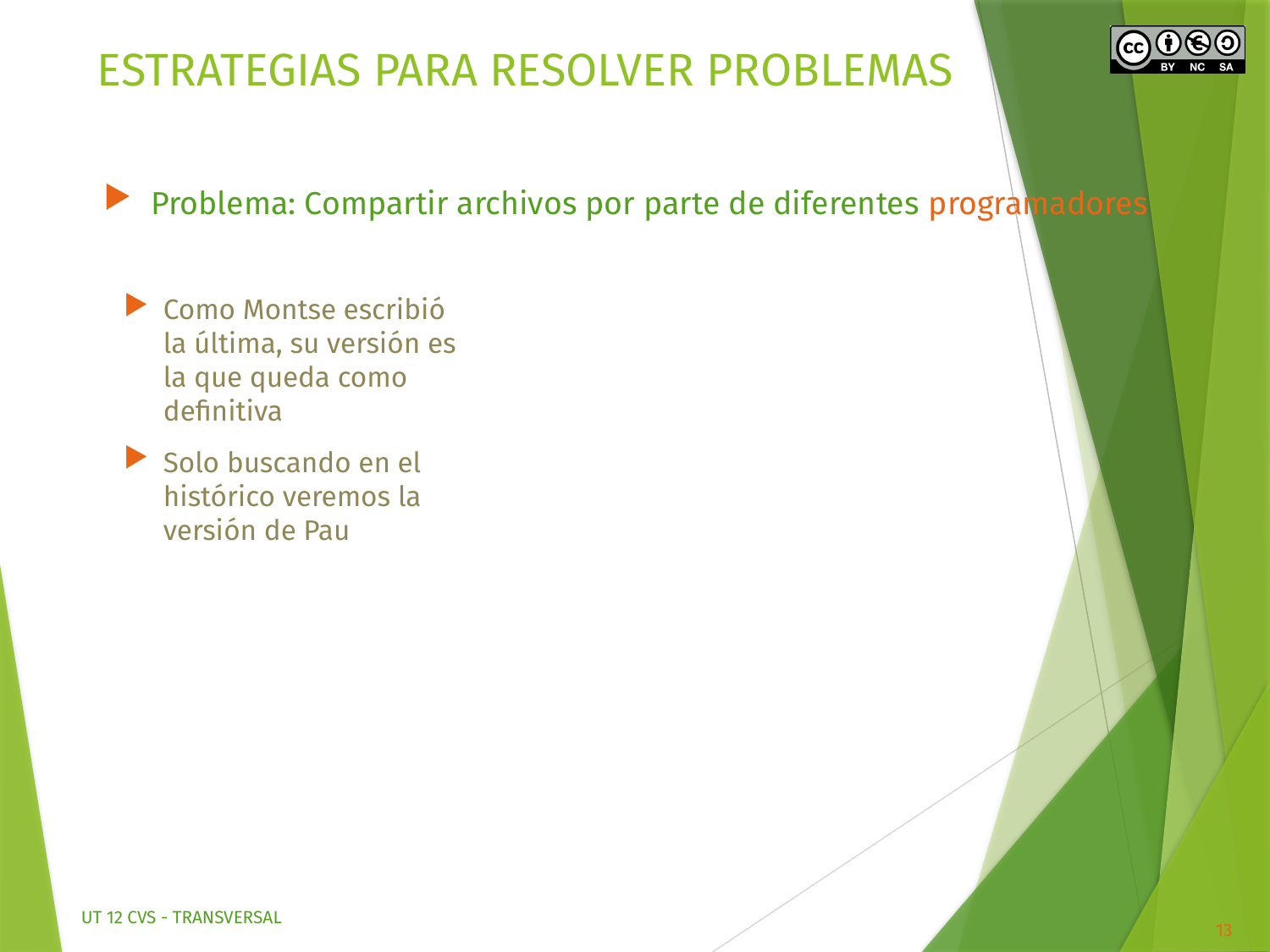

# ESTRATEGIAS PARA RESOLVER PROBLEMAS
Problema: Compartir archivos por parte de diferentes programadores

Como Montse escribió la última, su versión es la que queda como definitiva
Solo buscando en el histórico veremos la versión de Pau